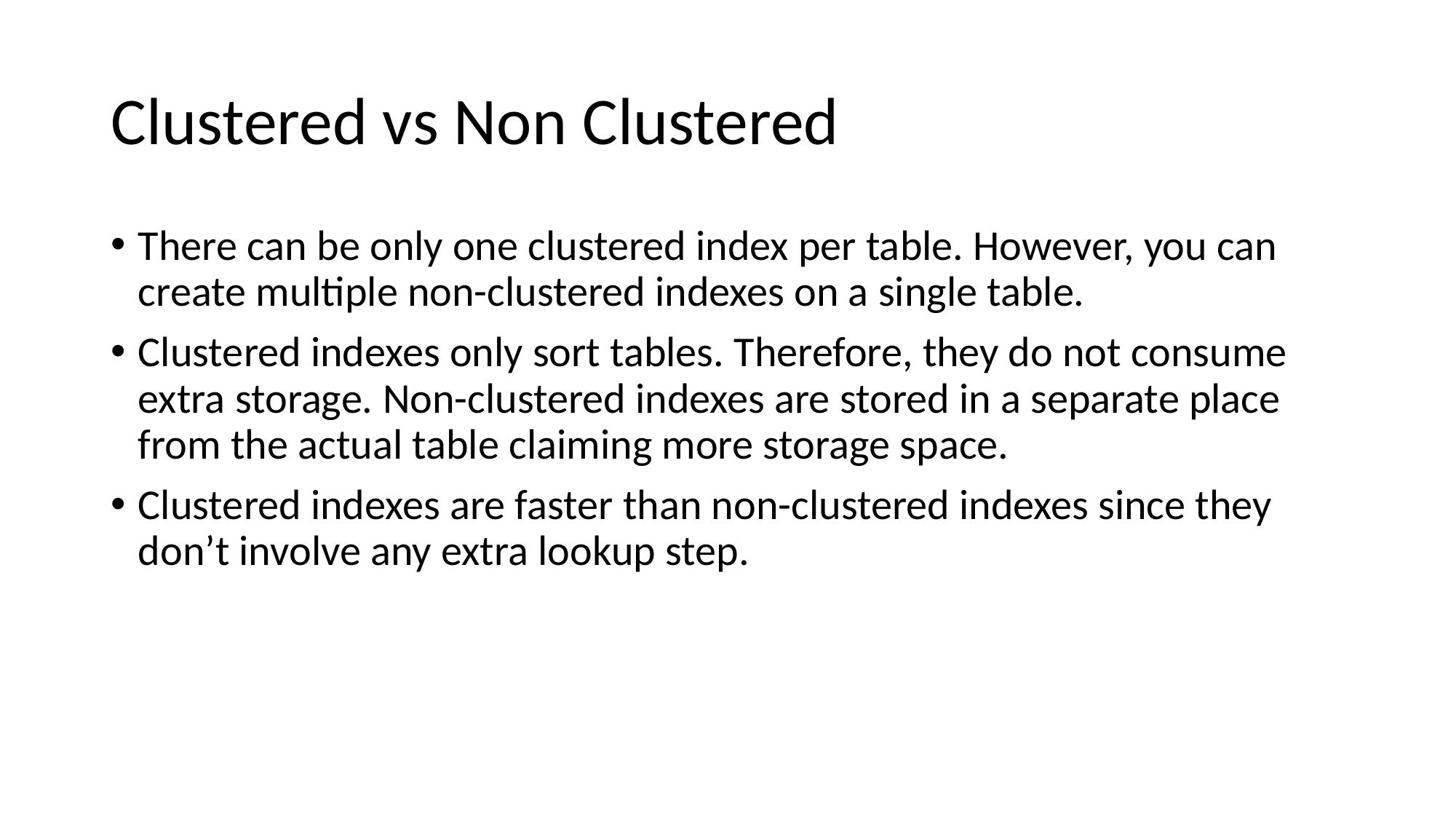

# Clustered vs Non Clustered
There can be only one clustered index per table. However, you can create multiple non-clustered indexes on a single table.
Clustered indexes only sort tables. Therefore, they do not consume extra storage. Non-clustered indexes are stored in a separate place from the actual table claiming more storage space.
Clustered indexes are faster than non-clustered indexes since they don’t involve any extra lookup step.